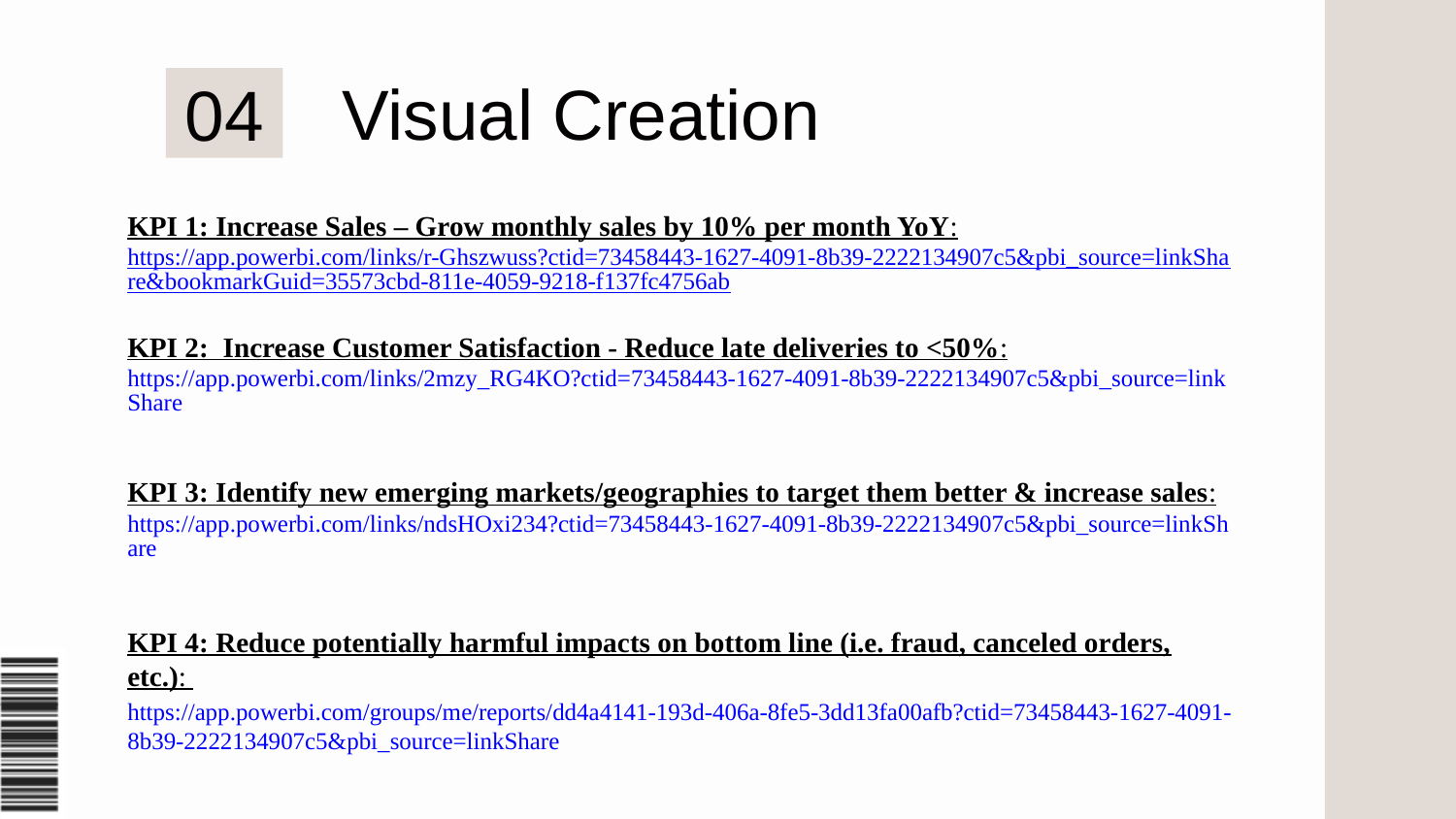

Visual Creation
04
KPI 1: Increase Sales – Grow monthly sales by 10% per month YoY:
https://app.powerbi.com/links/r-Ghszwuss?ctid=73458443-1627-4091-8b39-2222134907c5&pbi_source=linkShare&bookmarkGuid=35573cbd-811e-4059-9218-f137fc4756ab

KPI 2:  Increase Customer Satisfaction - Reduce late deliveries to <50%: https://app.powerbi.com/links/2mzy_RG4KO?ctid=73458443-1627-4091-8b39-2222134907c5&pbi_source=linkShare

KPI 3: Identify new emerging markets/geographies to target them better & increase sales:
https://app.powerbi.com/links/ndsHOxi234?ctid=73458443-1627-4091-8b39-2222134907c5&pbi_source=linkShare

KPI 4: Reduce potentially harmful impacts on bottom line (i.e. fraud, canceled orders, etc.):
https://app.powerbi.com/groups/me/reports/dd4a4141-193d-406a-8fe5-3dd13fa00afb?ctid=73458443-1627-4091-8b39-2222134907c5&pbi_source=linkShare